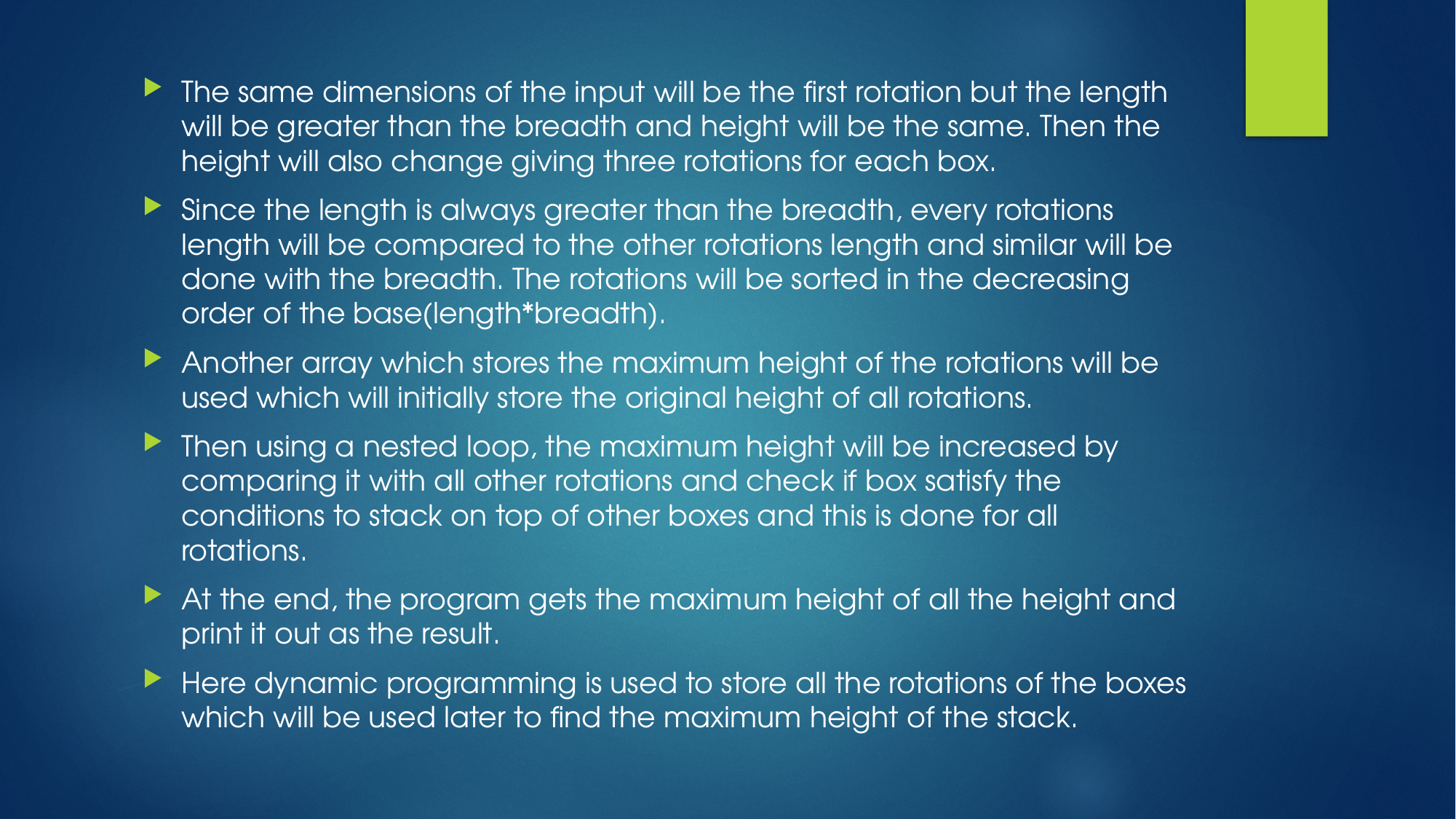

The same dimensions of the input will be the first rotation but the length will be greater than the breadth and height will be the same. Then the height will also change giving three rotations for each box.
Since the length is always greater than the breadth, every rotations length will be compared to the other rotations length and similar will be done with the breadth. The rotations will be sorted in the decreasing order of the base(length*breadth).
Another array which stores the maximum height of the rotations will be used which will initially store the original height of all rotations.
Then using a nested loop, the maximum height will be increased by comparing it with all other rotations and check if box satisfy the conditions to stack on top of other boxes and this is done for all rotations.
At the end, the program gets the maximum height of all the height and print it out as the result.
Here dynamic programming is used to store all the rotations of the boxes which will be used later to find the maximum height of the stack.